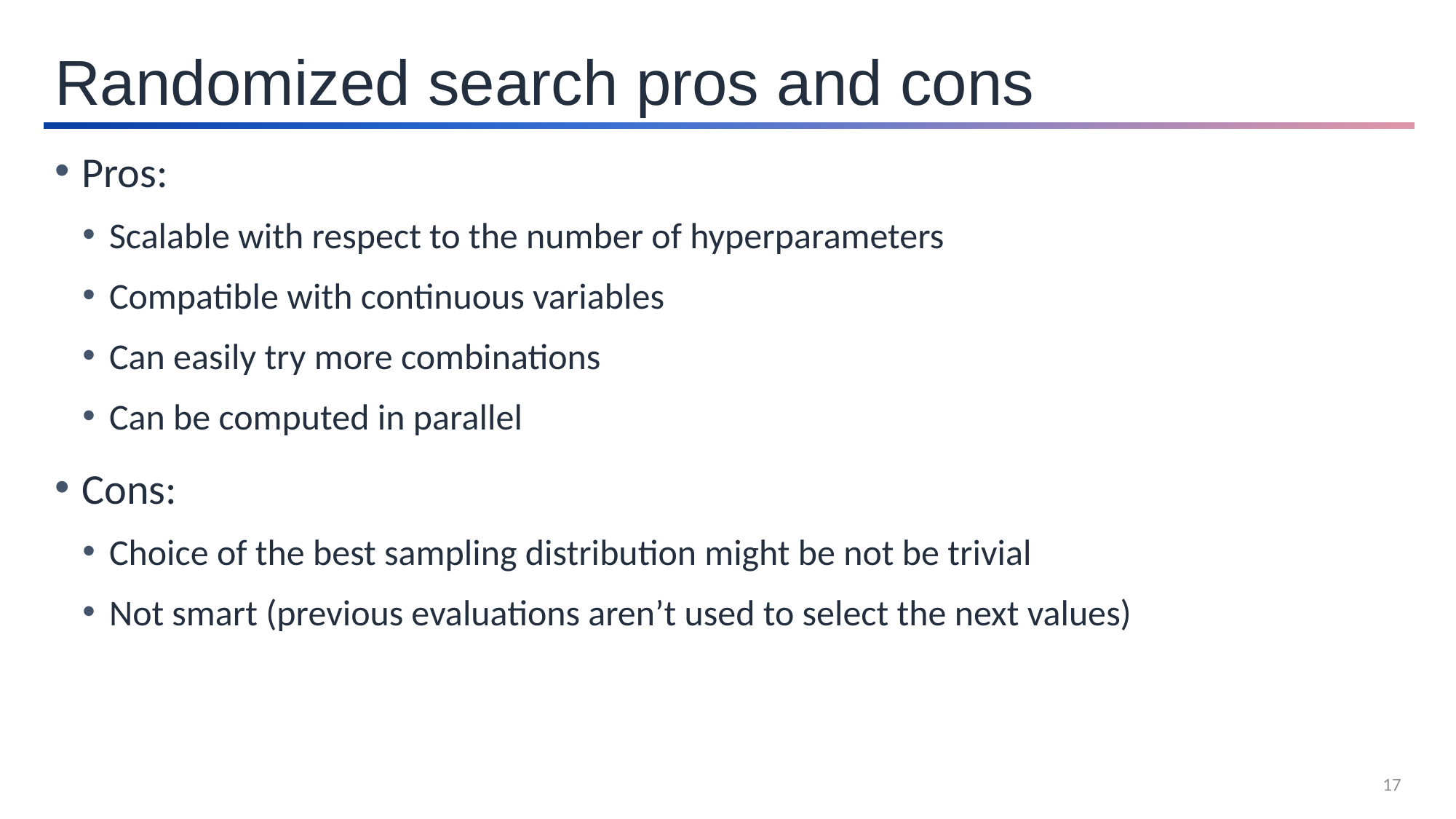

Randomized search pros and cons
Pros:
Scalable with respect to the number of hyperparameters
Compatible with continuous variables
Can easily try more combinations
Can be computed in parallel
Cons:
Choice of the best sampling distribution might be not be trivial
Not smart (previous evaluations aren’t used to select the next values)
17